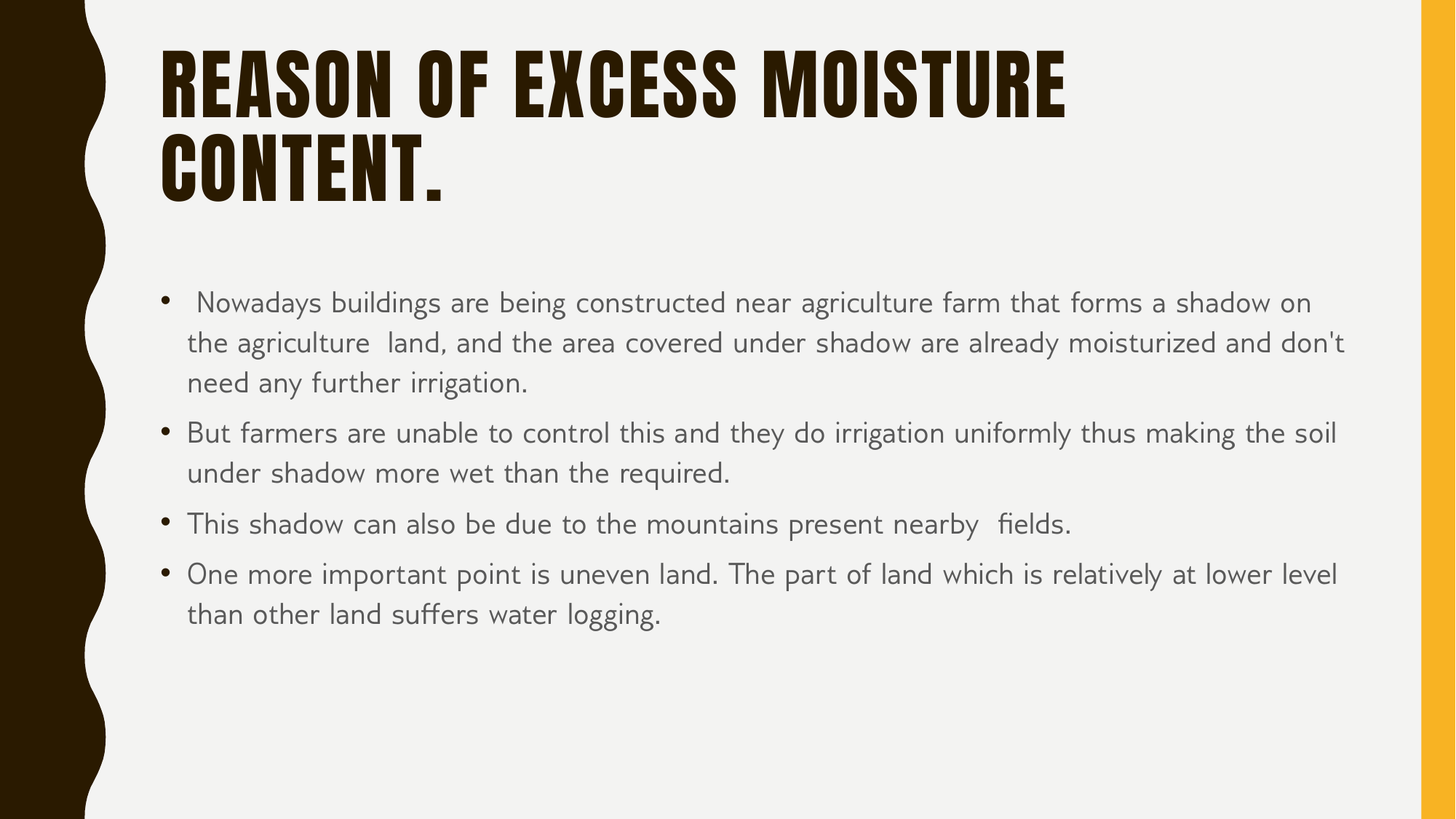

# Reason of excess moisture content.
 Nowadays buildings are being constructed near agriculture farm that forms a shadow on the agriculture  land, and the area covered under shadow are already moisturized and don't need any further irrigation.
But farmers are unable to control this and they do irrigation uniformly thus making the soil under shadow more wet than the required.
This shadow can also be due to the mountains present nearby  fields.
One more important point is uneven land. The part of land which is relatively at lower level than other land suffers water logging.